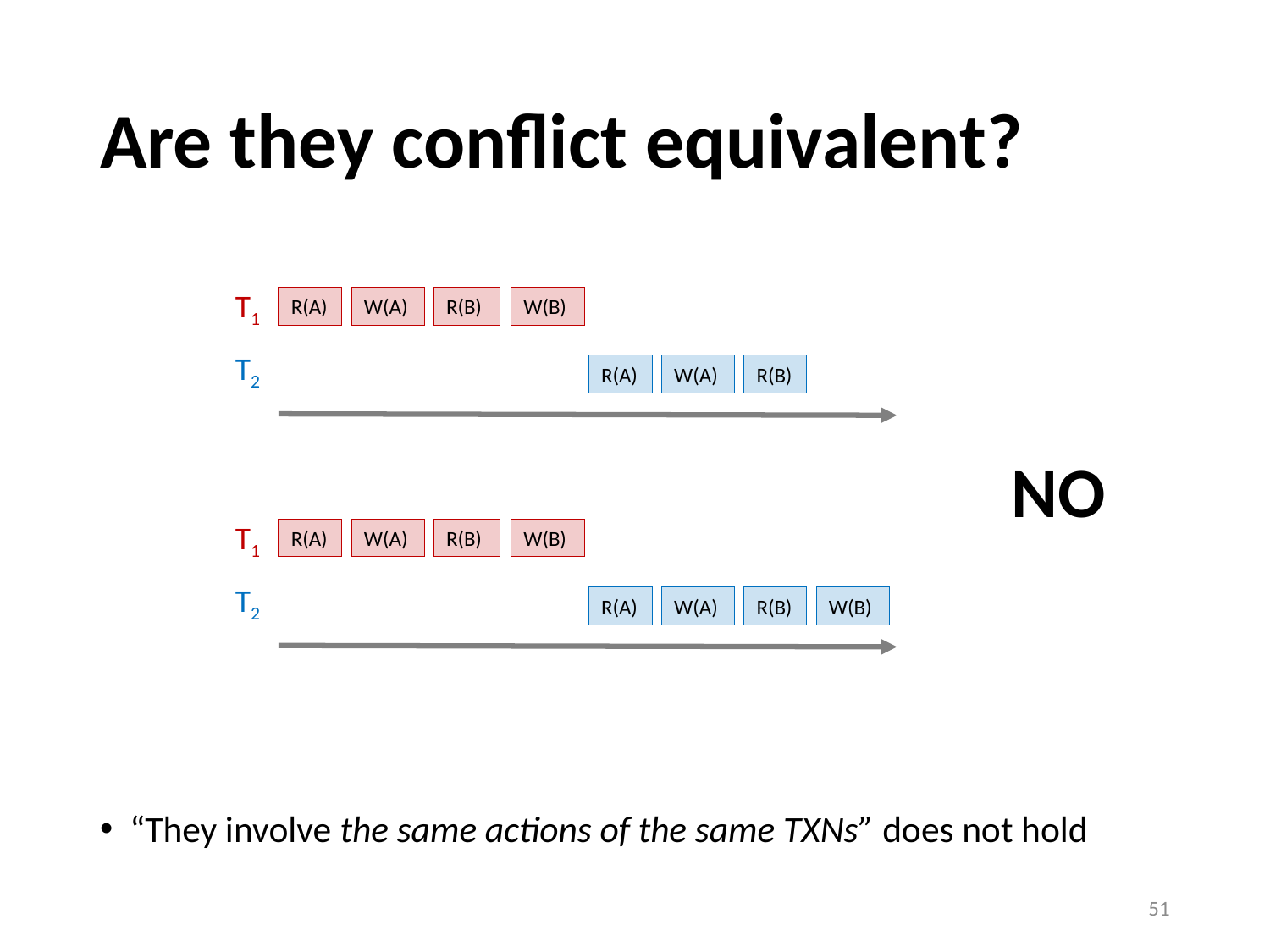

# Are they conflict equivalent?

“They involve the same actions of the same TXNs” does not hold

T1
R(A)
W(A)
R(B)
W(B)
T2
R(A)
W(A)
R(B)
NO
T1
R(A)
W(A)
R(B)
W(B)
T2
R(A)
W(A)
R(B)
W(B)
51